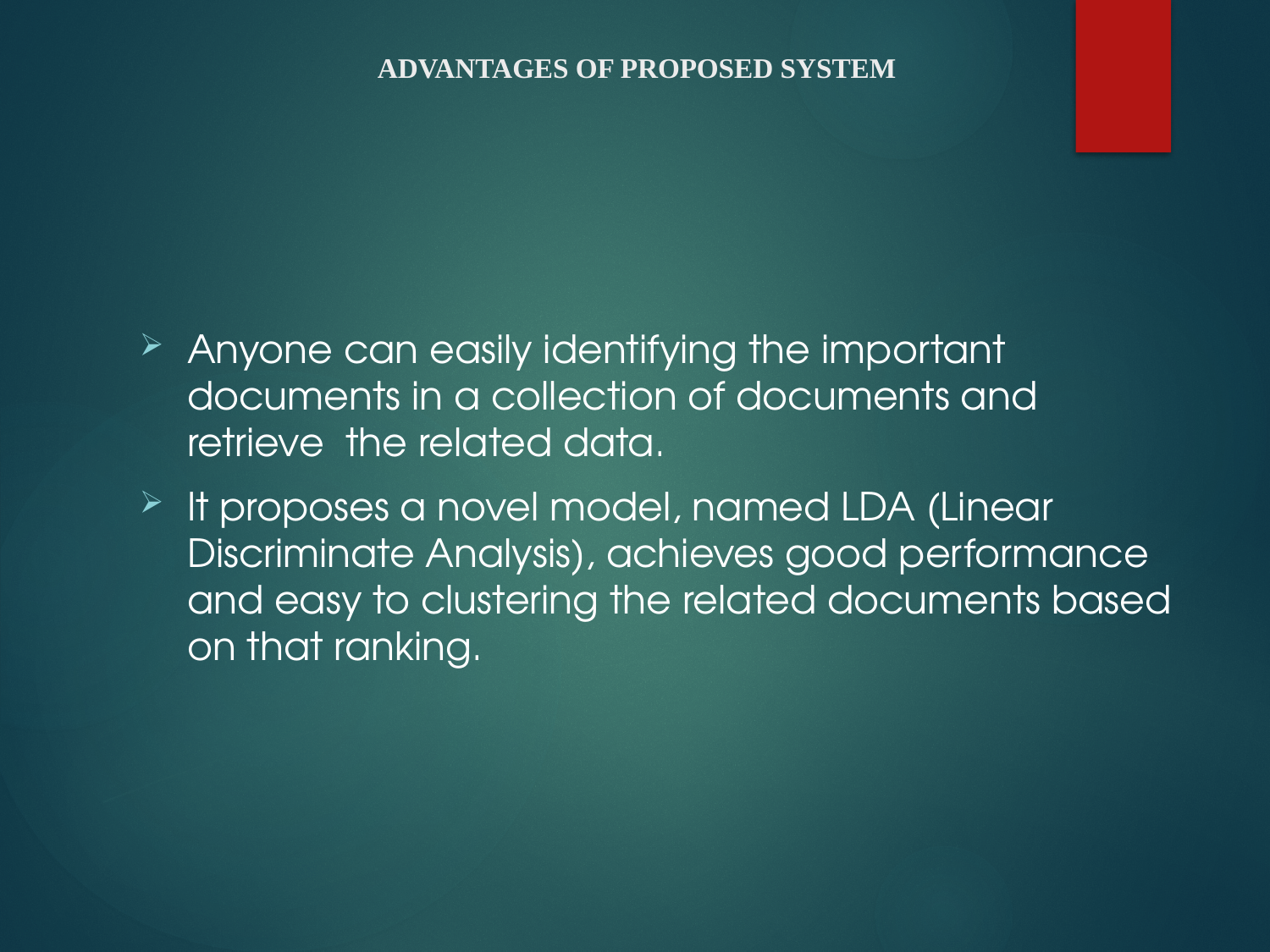

# ADVANTAGES OF PROPOSED SYSTEM

Anyone can easily identifying the important documents in a collection of documents and retrieve  the related data.
It proposes a novel model, named LDA (Linear Discriminate Analysis), achieves good performance and easy to clustering the related documents based on that ranking.